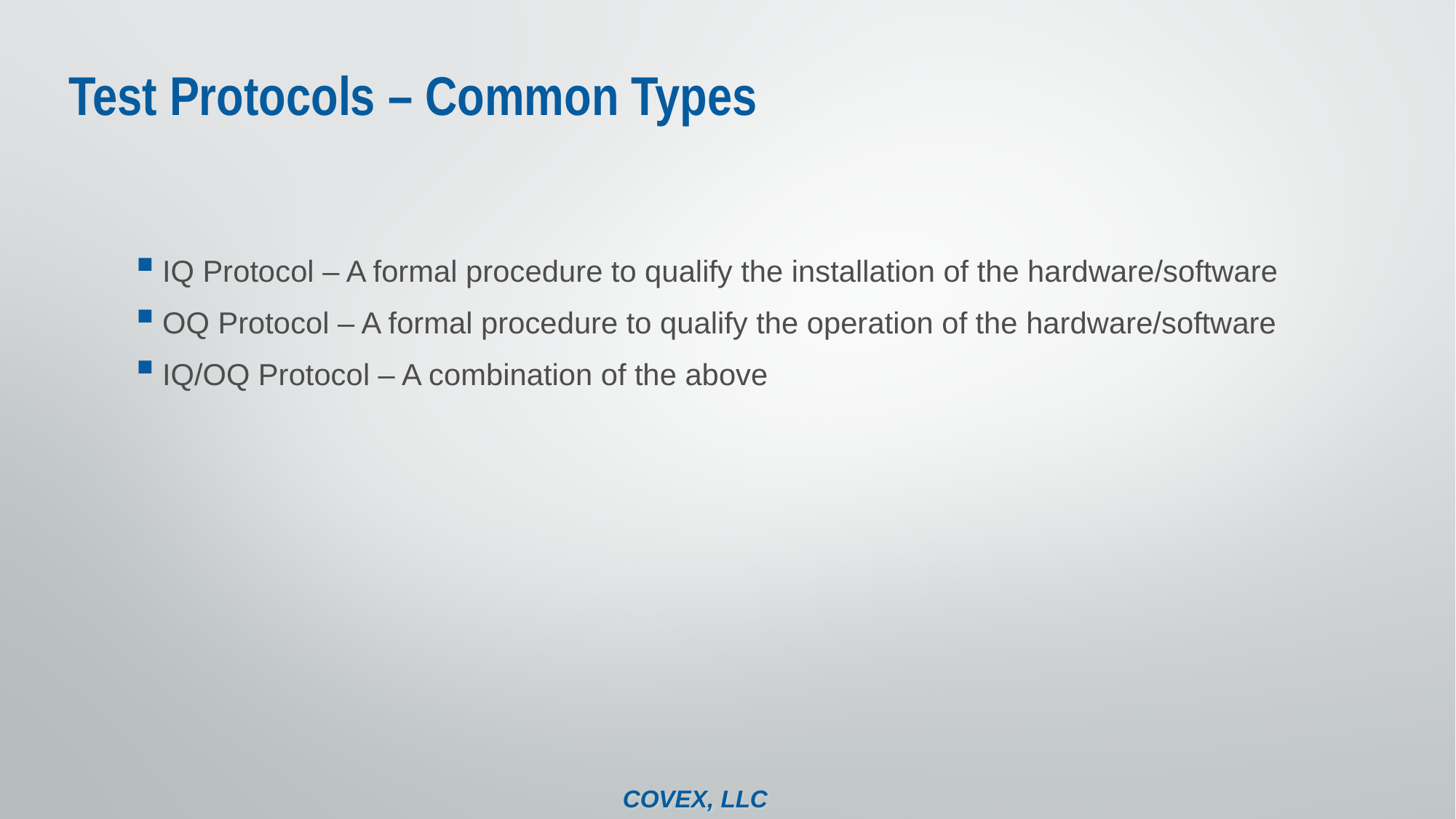

# Test Protocols – Common Types
IQ Protocol – A formal procedure to qualify the installation of the hardware/software
OQ Protocol – A formal procedure to qualify the operation of the hardware/software
IQ/OQ Protocol – A combination of the above